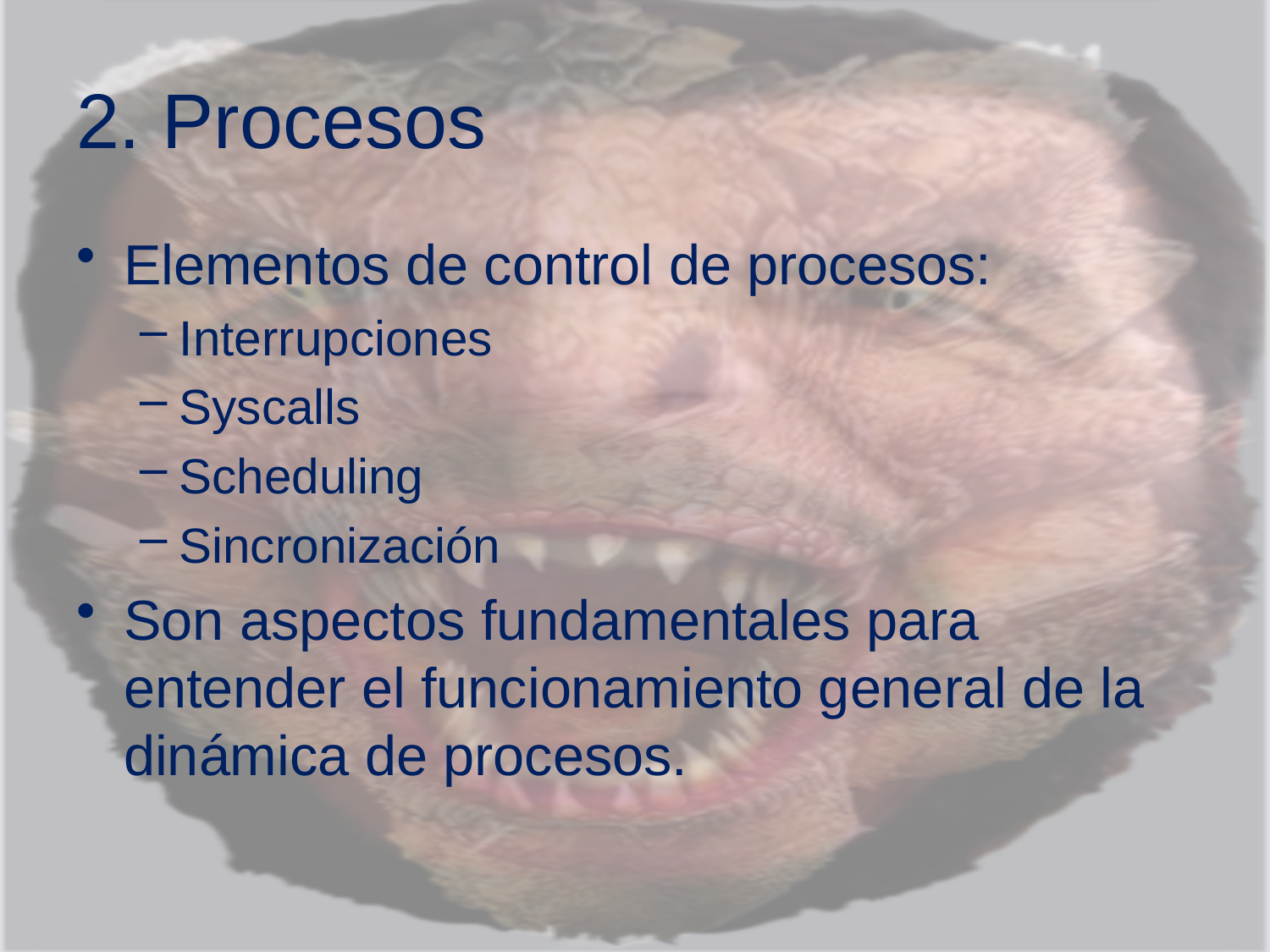

# 2. Procesos
Elementos de control de procesos:
Interrupciones
Syscalls
Scheduling
Sincronización
Son aspectos fundamentales para entender el funcionamiento general de la dinámica de procesos.